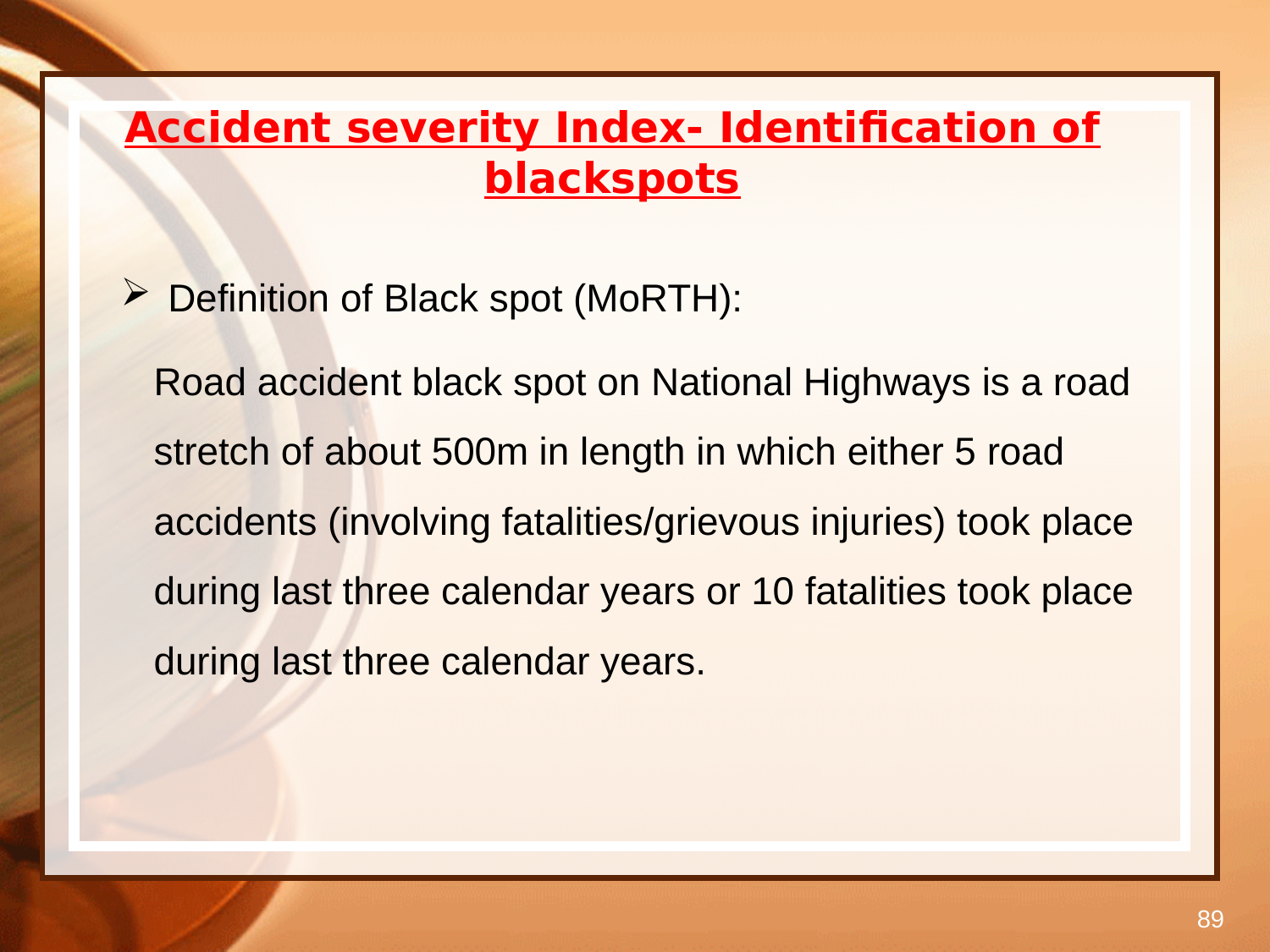

# Accident severity Index- Identification of blackspots

Definition of Black spot (MoRTH):
Road accident black spot on National Highways is a road  stretch of about 500m in length in which either 5 road  accidents (involving fatalities/grievous injuries) took place  during last three calendar years or 10 fatalities took place  during last three calendar years.
89